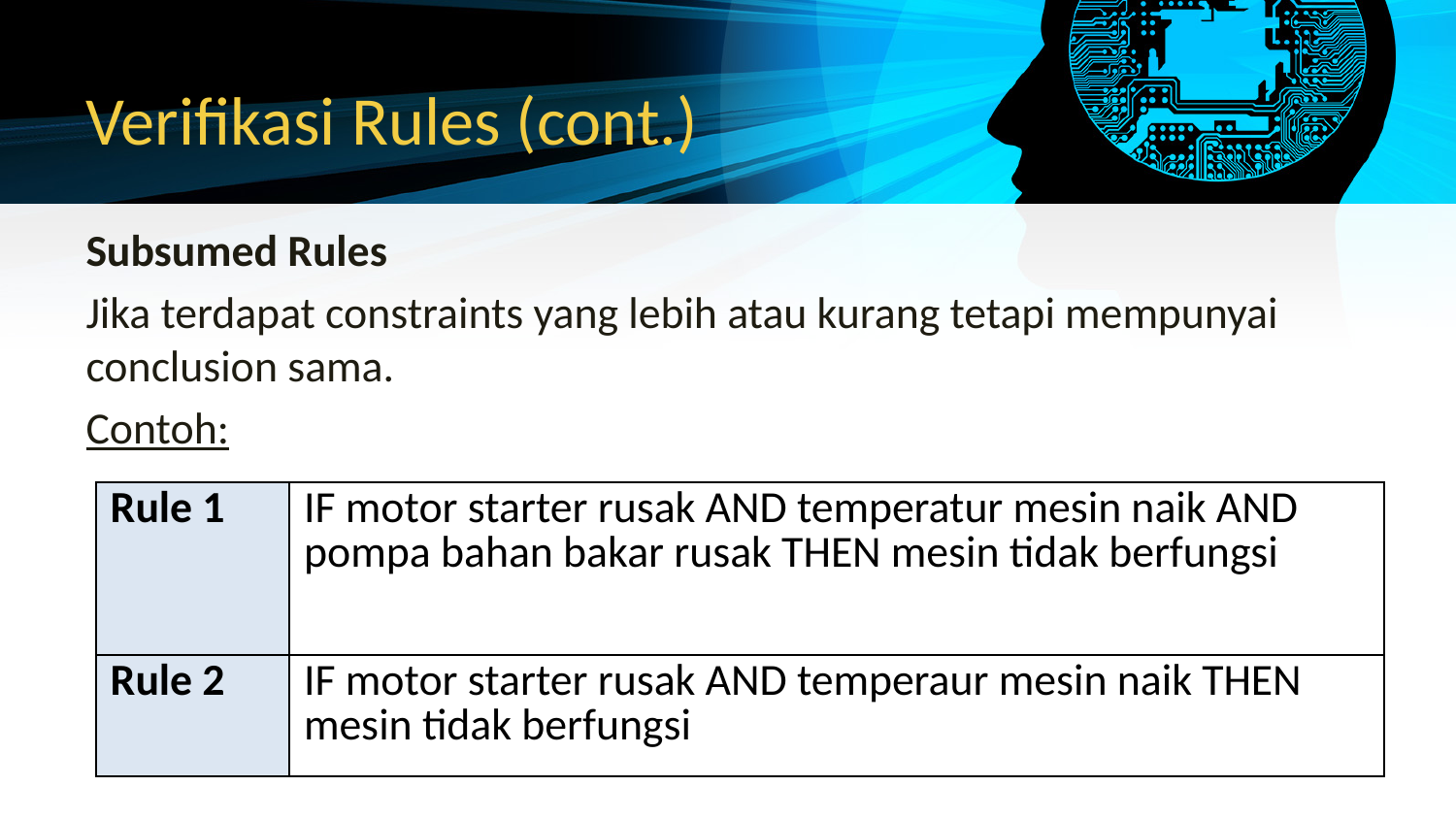

# Verifikasi Rules (cont.)
Subsumed Rules
Jika terdapat constraints yang lebih atau kurang tetapi mempunyai conclusion sama.
Contoh:

| Rule 1 | IF motor starter rusak AND temperatur mesin naik AND pompa bahan bakar rusak THEN mesin tidak berfungsi |
| --- | --- |
| Rule 2 | IF motor starter rusak AND temperaur mesin naik THEN mesin tidak berfungsi |